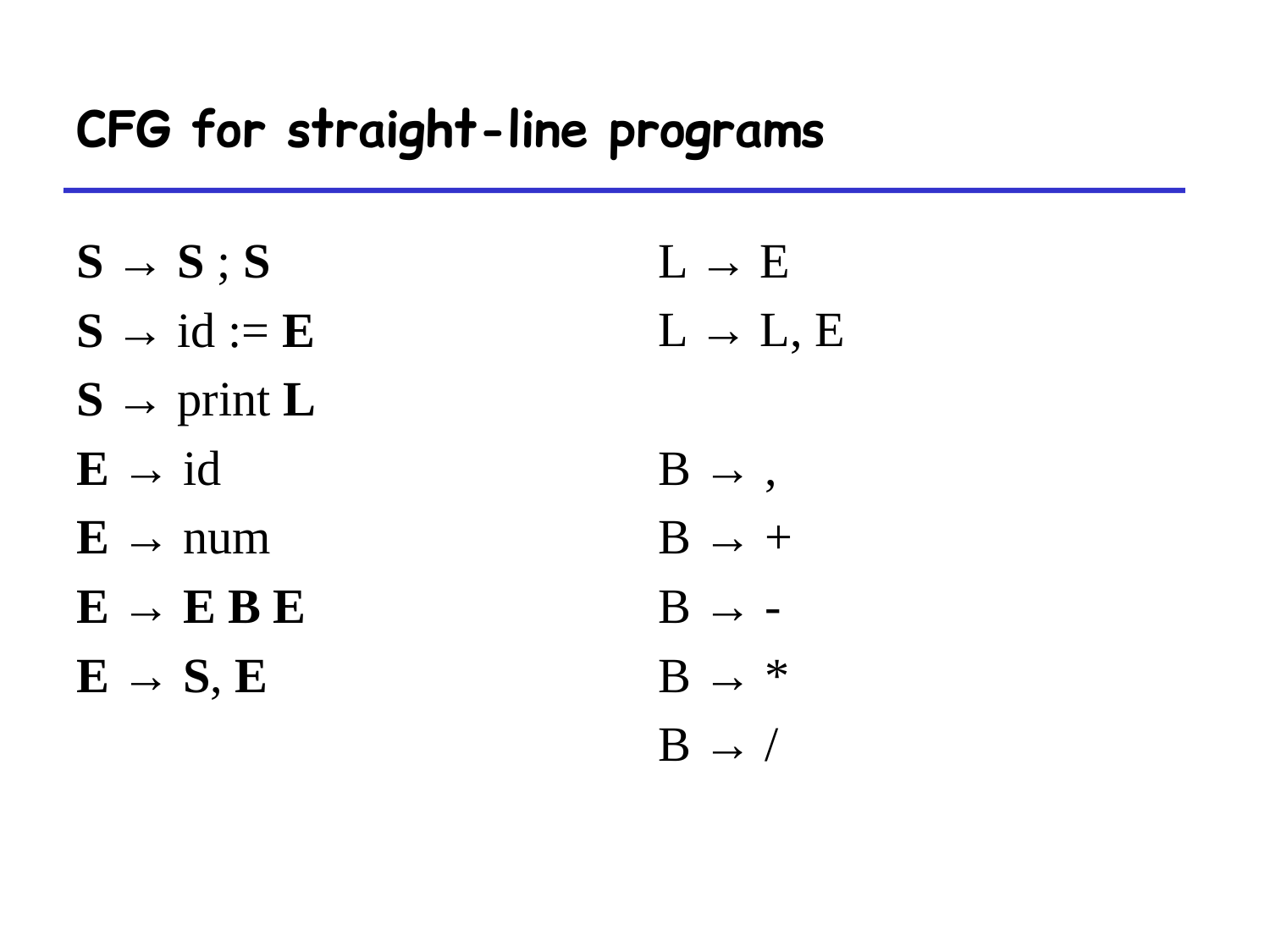

# CFG for straight-line programs
S → S ; S
S → id := E
S → print L
E → id
E → num
E → E B E
E → S, E

L → E
L → L, E

B → ,
B → +
B → -
B → *
B → /

6